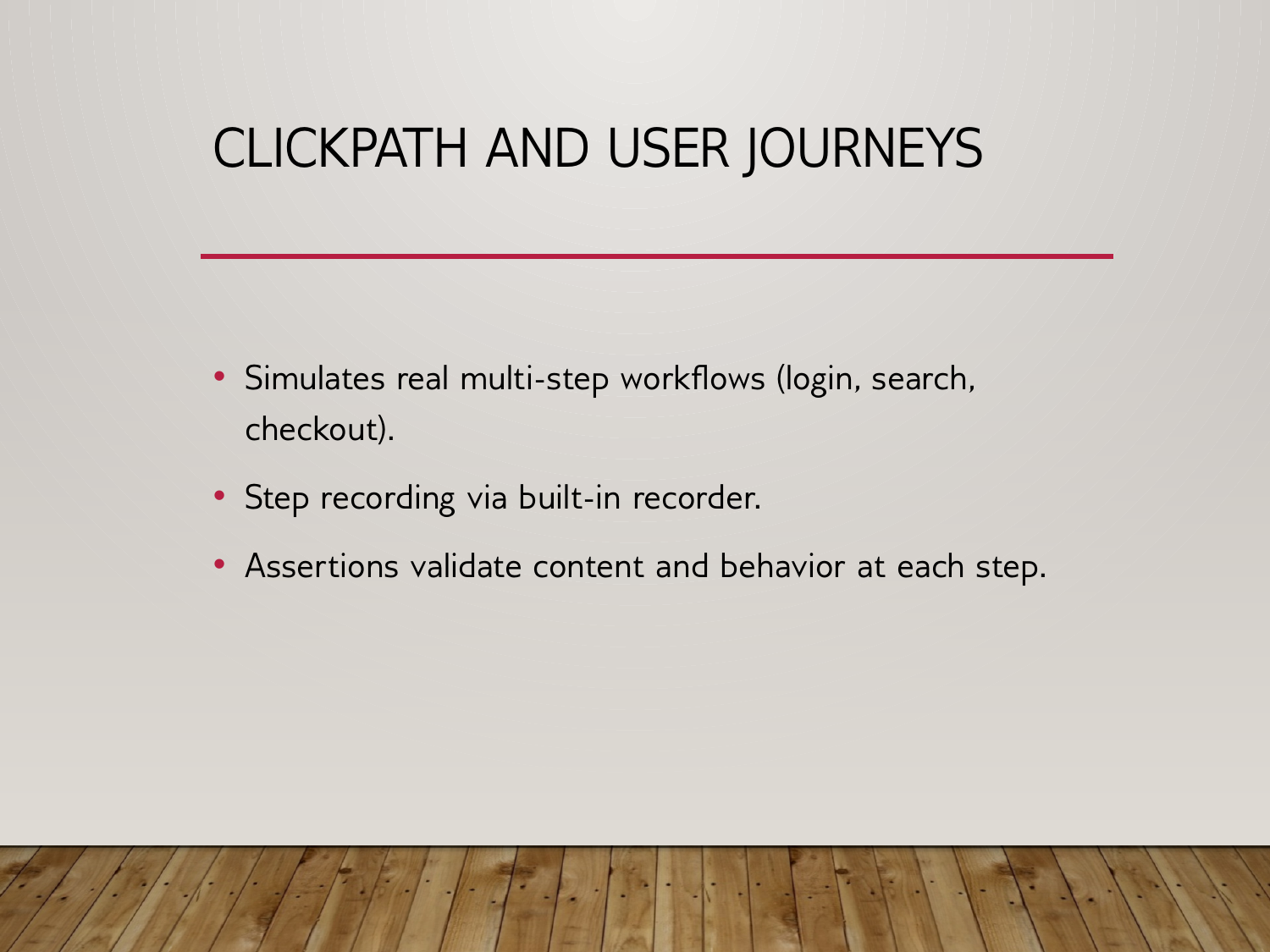

# Clickpath and User Journeys

Simulates real multi-step workflows (login, search, checkout).
Step recording via built-in recorder.
Assertions validate content and behavior at each step.